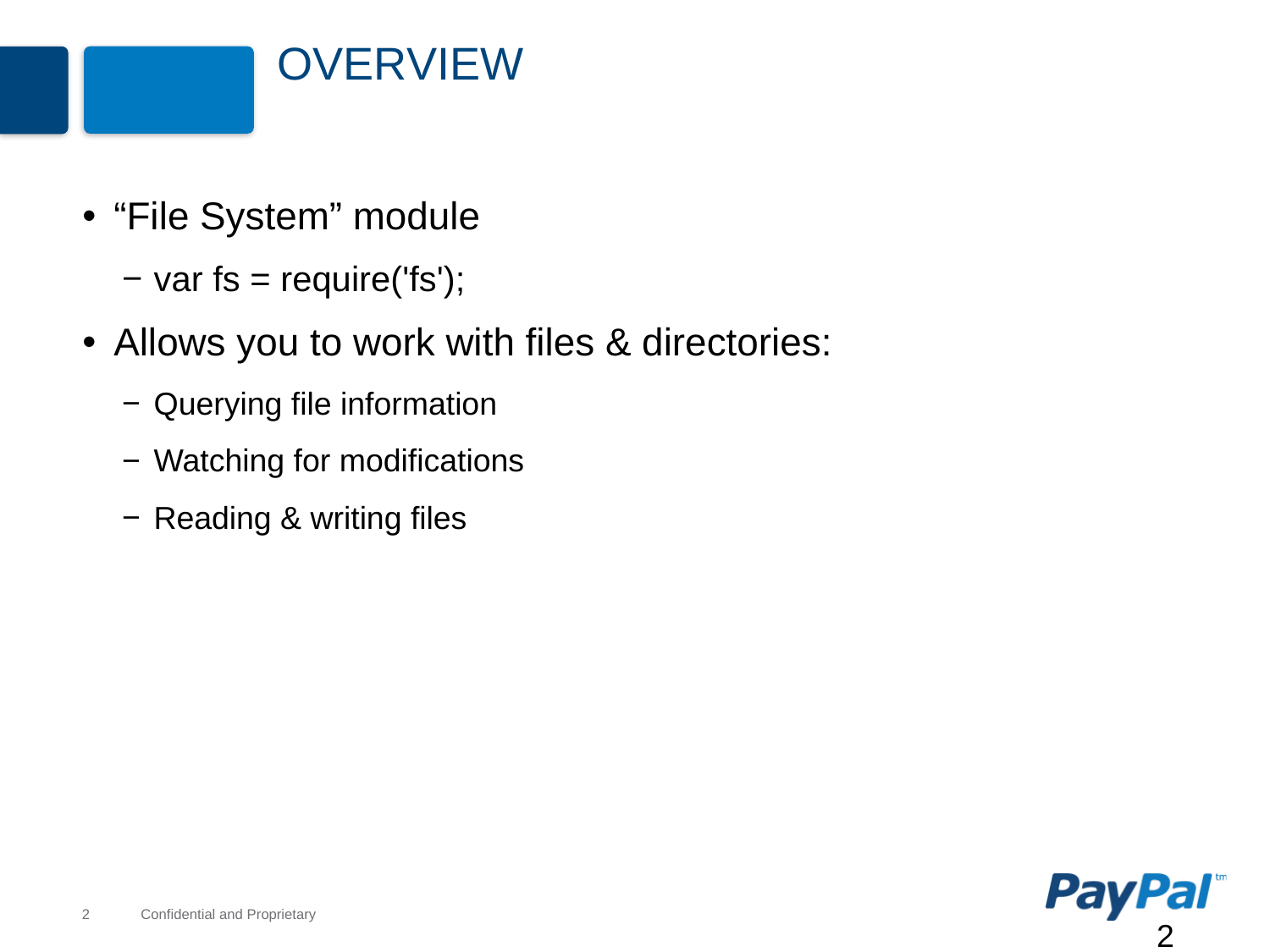

# Overview
“File System” module
var fs = require('fs');
Allows you to work with files & directories:
Querying file information
Watching for modifications
Reading & writing files

2